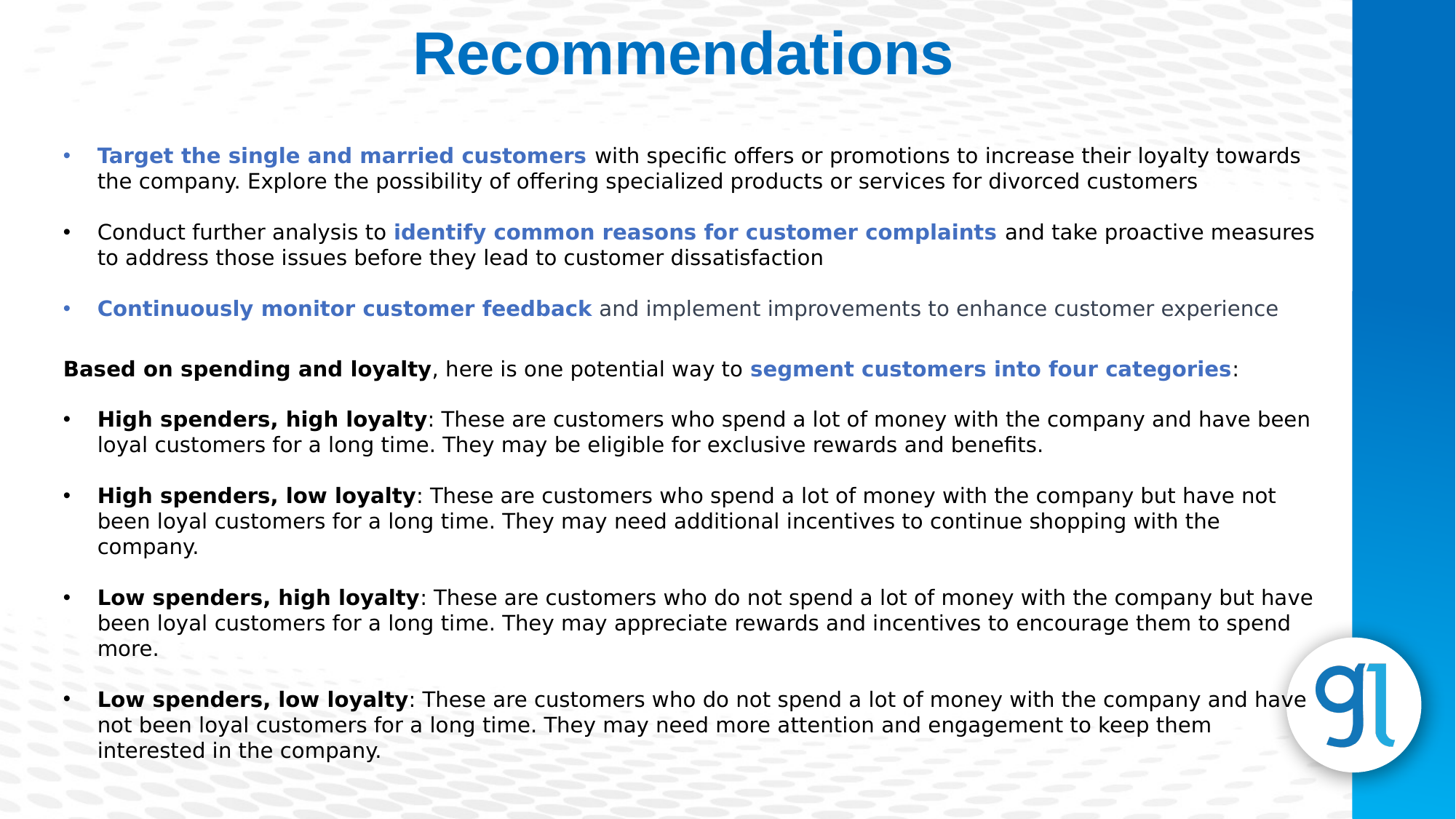

Recommendations
Target the single and married customers with specific offers or promotions to increase their loyalty towards the company. Explore the possibility of offering specialized products or services for divorced customers

Conduct further analysis to identify common reasons for customer complaints and take proactive measures to address those issues before they lead to customer dissatisfaction

Continuously monitor customer feedback and implement improvements to enhance customer experience
Based on spending and loyalty, here is one potential way to segment customers into four categories:

High spenders, high loyalty: These are customers who spend a lot of money with the company and have been loyal customers for a long time. They may be eligible for exclusive rewards and benefits.

High spenders, low loyalty: These are customers who spend a lot of money with the company but have not been loyal customers for a long time. They may need additional incentives to continue shopping with the company.

Low spenders, high loyalty: These are customers who do not spend a lot of money with the company but have been loyal customers for a long time. They may appreciate rewards and incentives to encourage them to spend more.

Low spenders, low loyalty: These are customers who do not spend a lot of money with the company and have not been loyal customers for a long time. They may need more attention and engagement to keep them interested in the company.